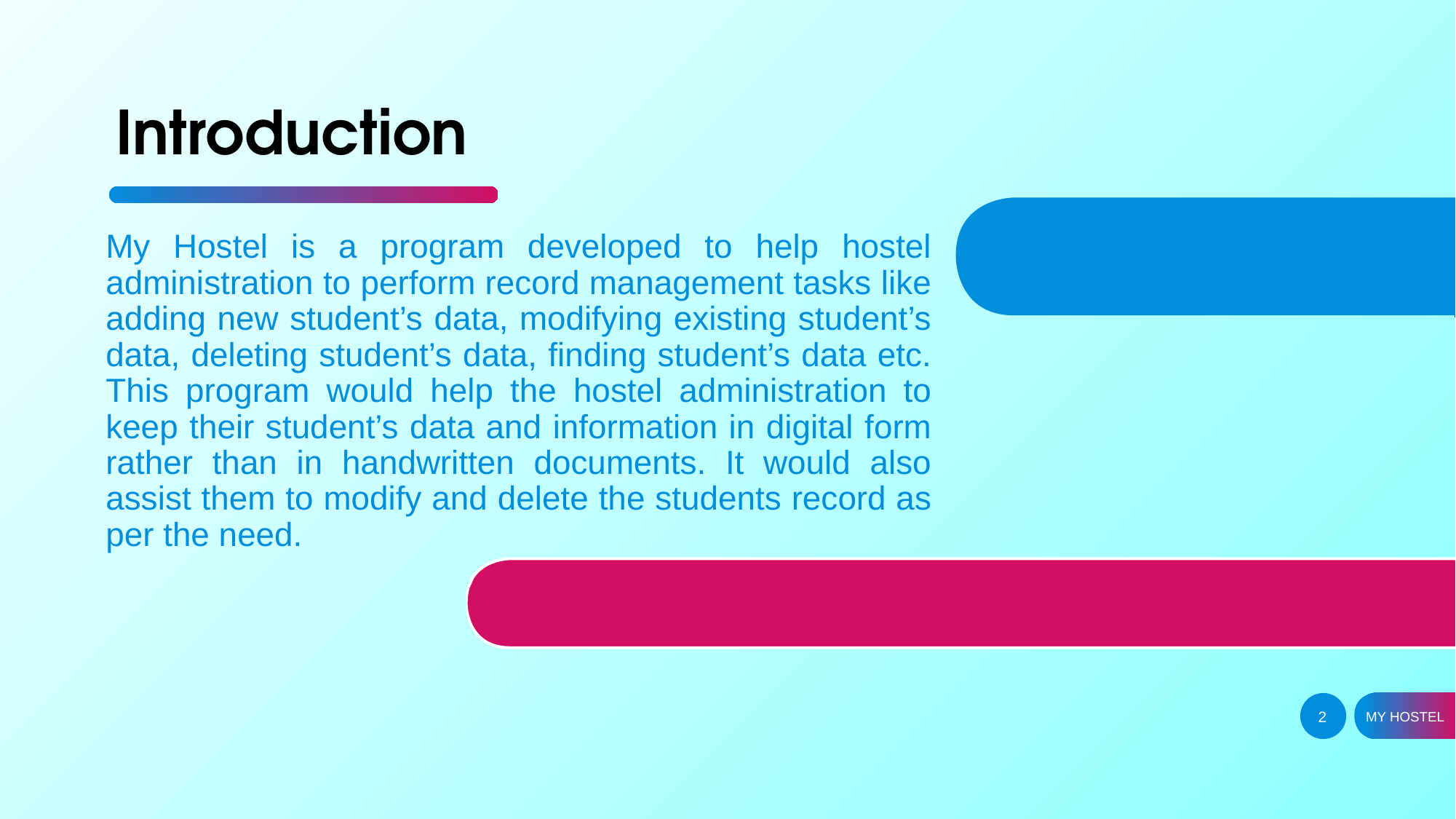

# Introduction
My Hostel is a program developed to help hostel administration to perform record management tasks like adding new student’s data, modifying existing student’s data, deleting student’s data, finding student’s data etc. This program would help the hostel administration to keep their student’s data and information in digital form rather than in handwritten documents. It would also assist them to modify and delete the students record as per the need.

MY HOSTEL
2